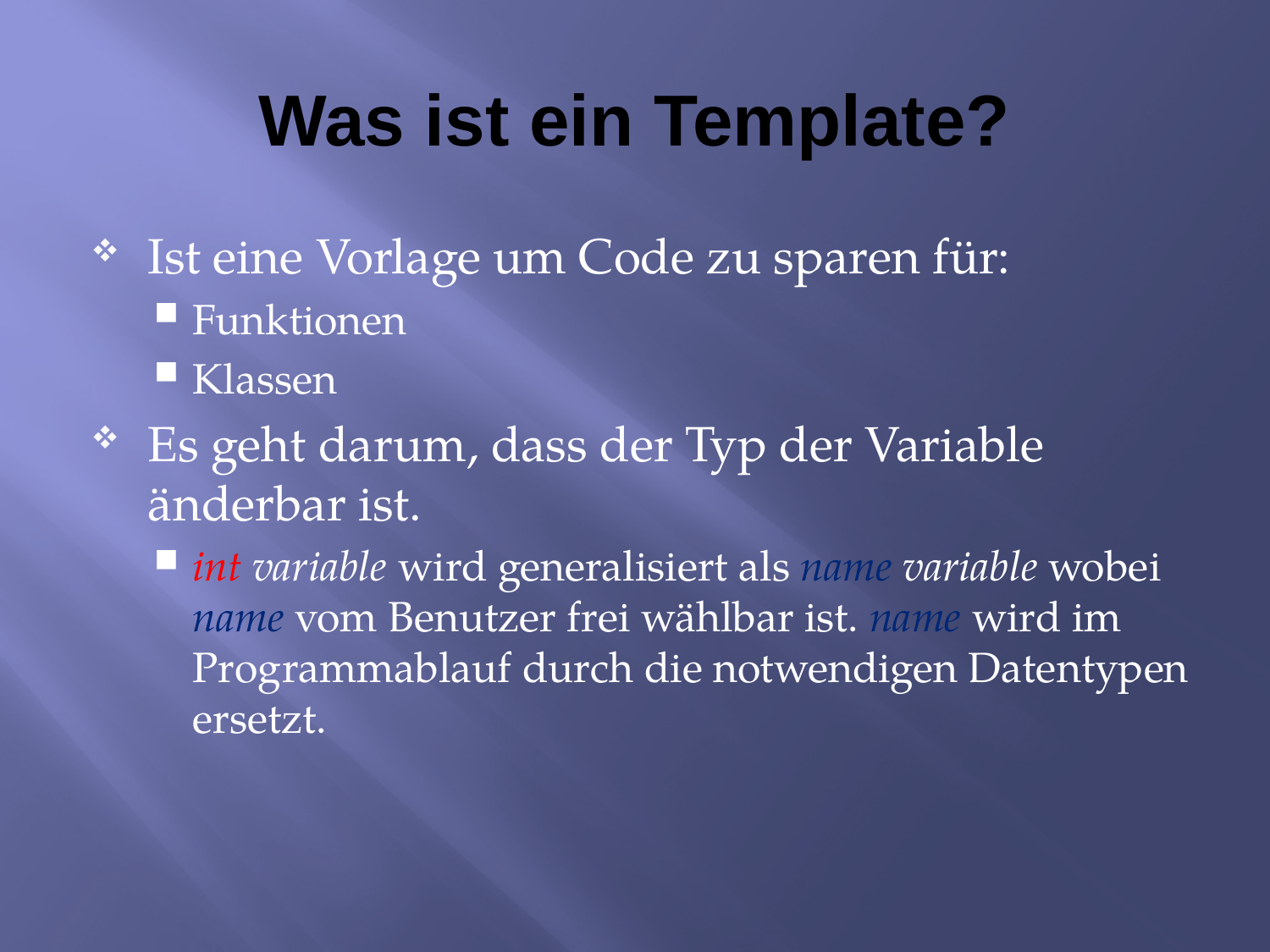

# Was ist ein Template?
Ist eine Vorlage um Code zu sparen für:
Funktionen
Klassen
Es geht darum, dass der Typ der Variable änderbar ist.
int variable wird generalisiert als name variable wobei name vom Benutzer frei wählbar ist. name wird im Programmablauf durch die notwendigen Datentypen ersetzt.